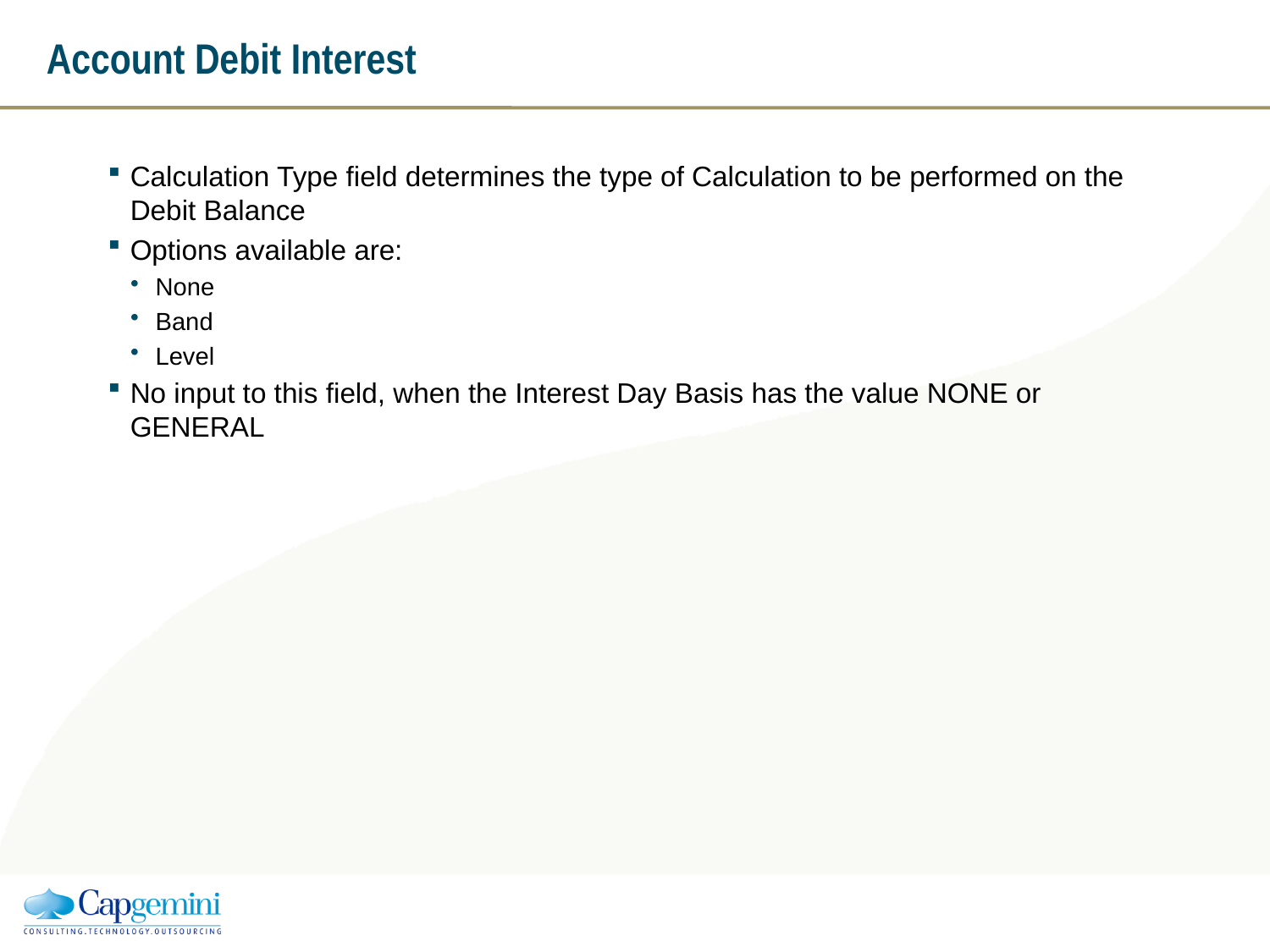

# Account Debit Interest
Calculation Type field determines the type of Calculation to be performed on the Debit Balance
Options available are:
None
Band
Level
No input to this field, when the Interest Day Basis has the value NONE or GENERAL